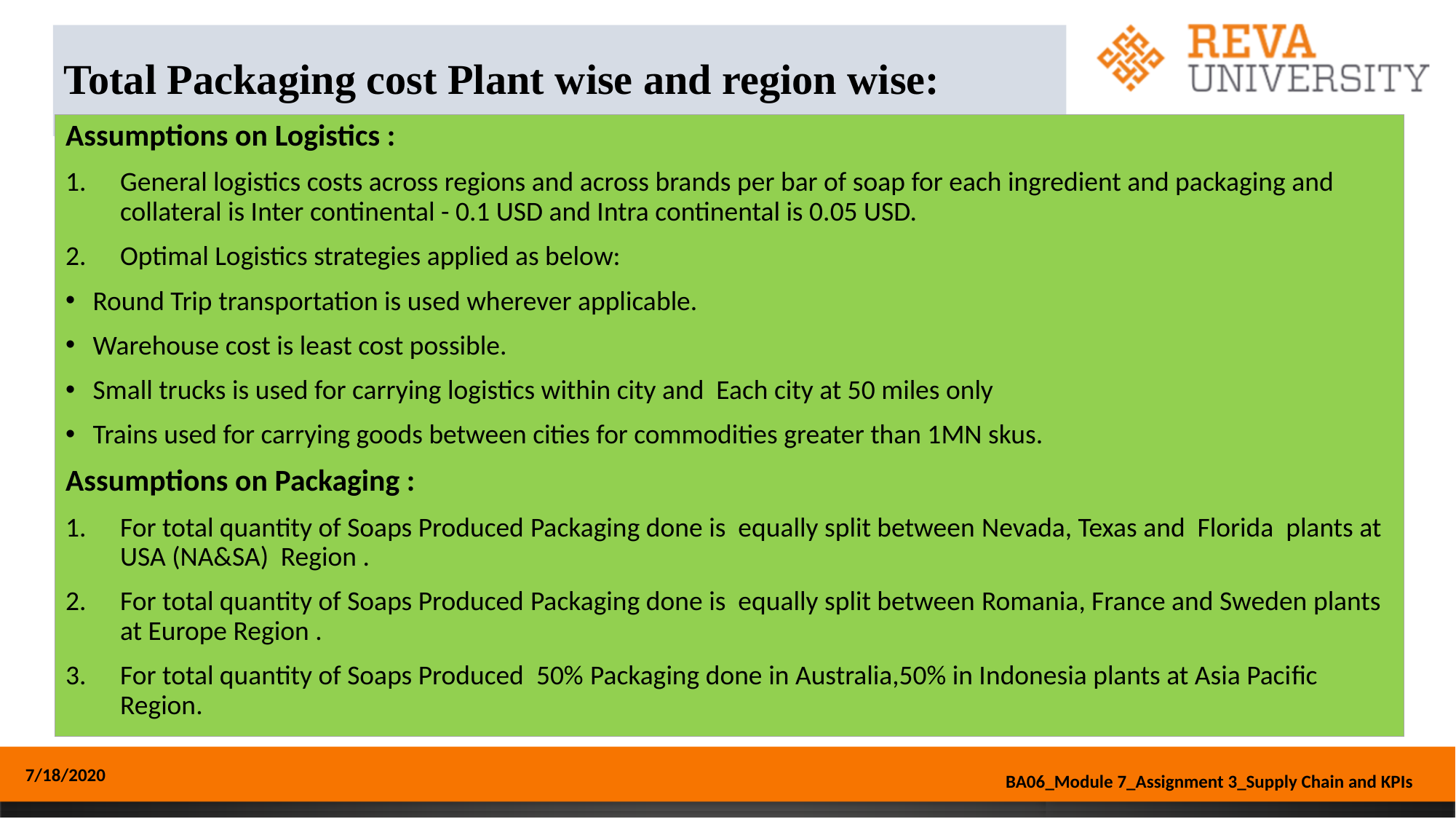

# Total Packaging cost Plant wise and region wise:
Assumptions on Logistics :
General logistics costs across regions and across brands per bar of soap for each ingredient and packaging and collateral is Inter continental - 0.1 USD and Intra continental is 0.05 USD.
Optimal Logistics strategies applied as below:
Round Trip transportation is used wherever applicable.
Warehouse cost is least cost possible.
Small trucks is used for carrying logistics within city and  Each city at 50 miles only
Trains used for carrying goods between cities for commodities greater than 1MN skus.
Assumptions on Packaging :
For total quantity of Soaps Produced Packaging done is  equally split between Nevada, Texas and  Florida  plants at USA (NA&SA)  Region .
For total quantity of Soaps Produced Packaging done is  equally split between Romania, France and Sweden plants at Europe Region .
For total quantity of Soaps Produced  50% Packaging done in Australia,50% in Indonesia plants at Asia Pacific Region.

7/18/2020
BA06_Module 7_Assignment 3_Supply Chain and KPIs